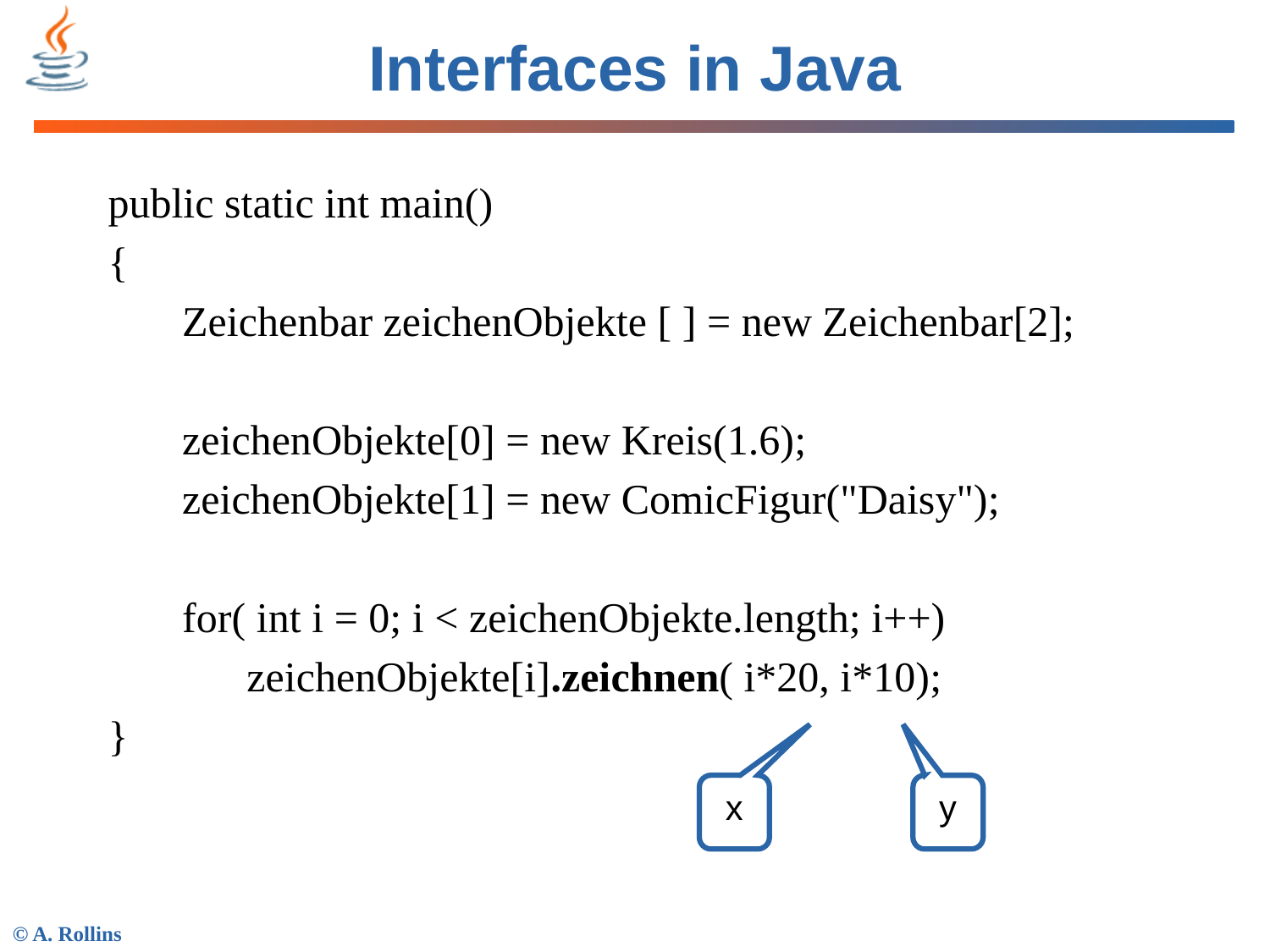

# Interfaces in Java
public static int main()
{
Zeichenbar zeichenObjekte [ ] = new Zeichenbar[2];

zeichenObjekte[0] = new Kreis(1.6);
zeichenObjekte[1] = new ComicFigur("Daisy");

for( int i = 0; i < zeichenObjekte.length; i++)
zeichenObjekte[i].zeichnen( i*20, i*10);
}
x
y